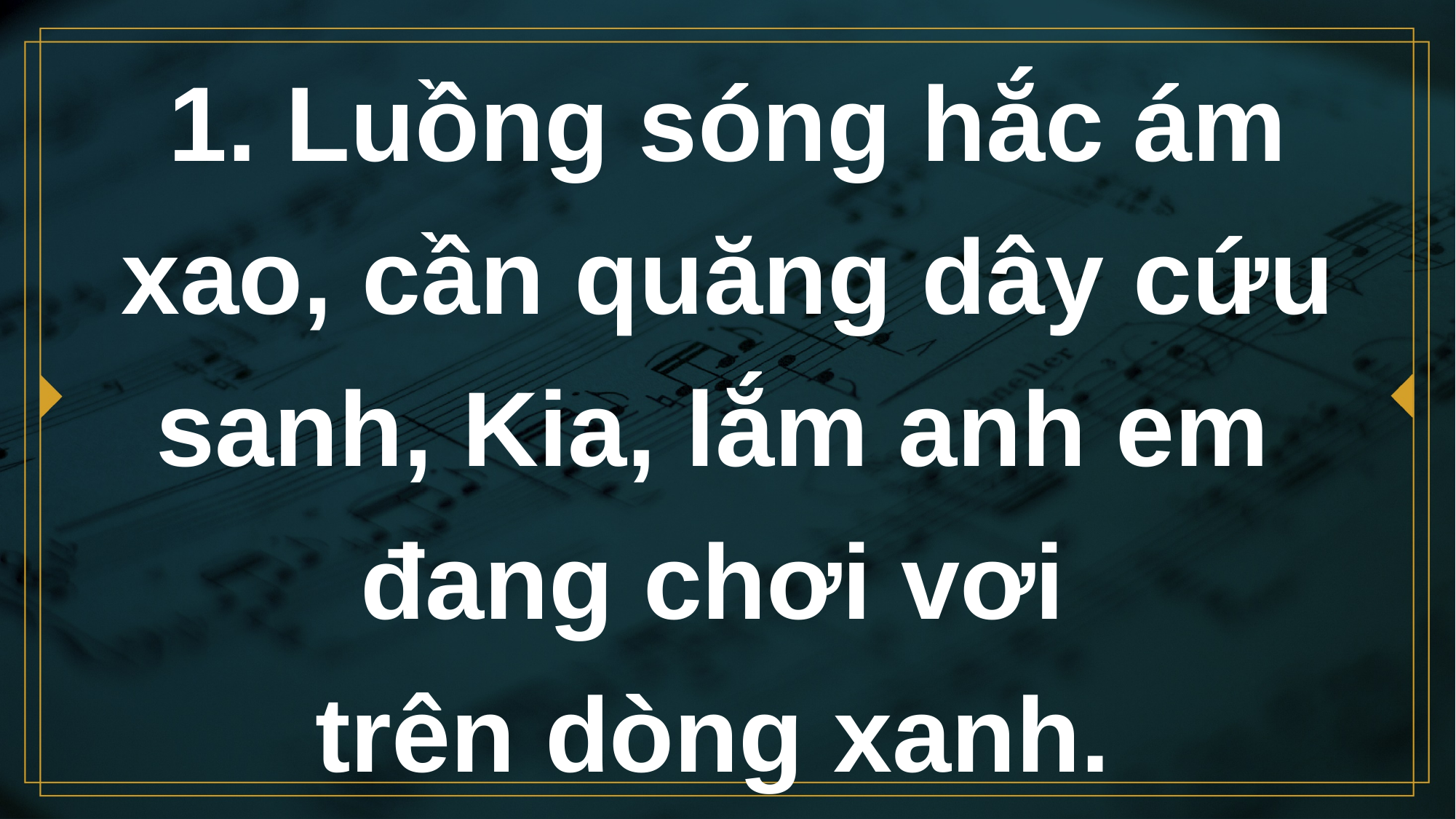

# 1. Luồng sóng hắc ám xao, cần quăng dây cứu sanh, Kia, lắm anh em đang chơi vơi trên dòng xanh.